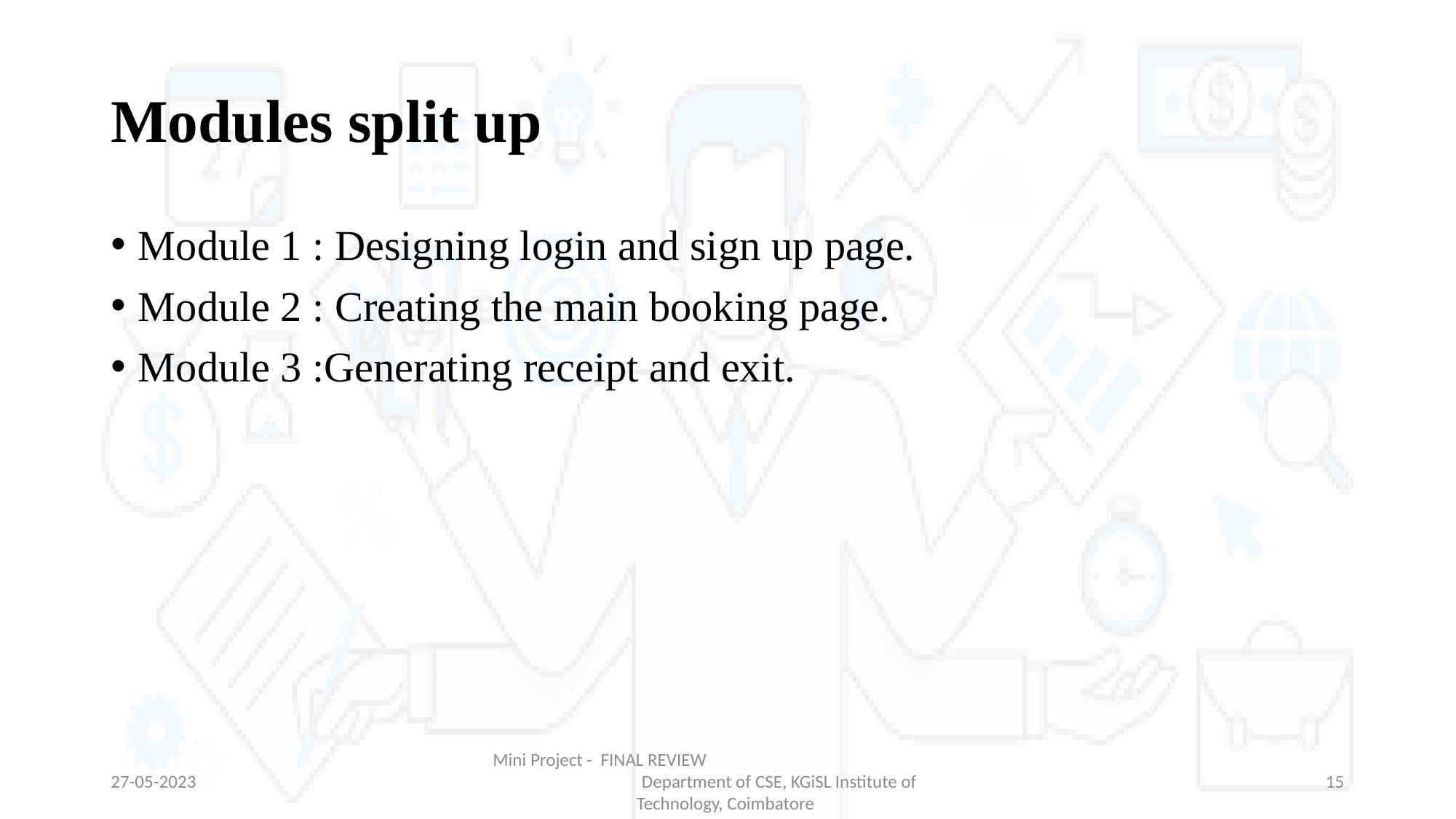

# Modules split up
Module 1 : Designing login and sign up page.
Module 2 : Creating the main booking page.
Module 3 :Generating receipt and exit.
27-05-2023
Mini Project -  FINAL REVIEW                                                                                       Department of CSE, KGiSL Institute of Technology, Coimbatore
15